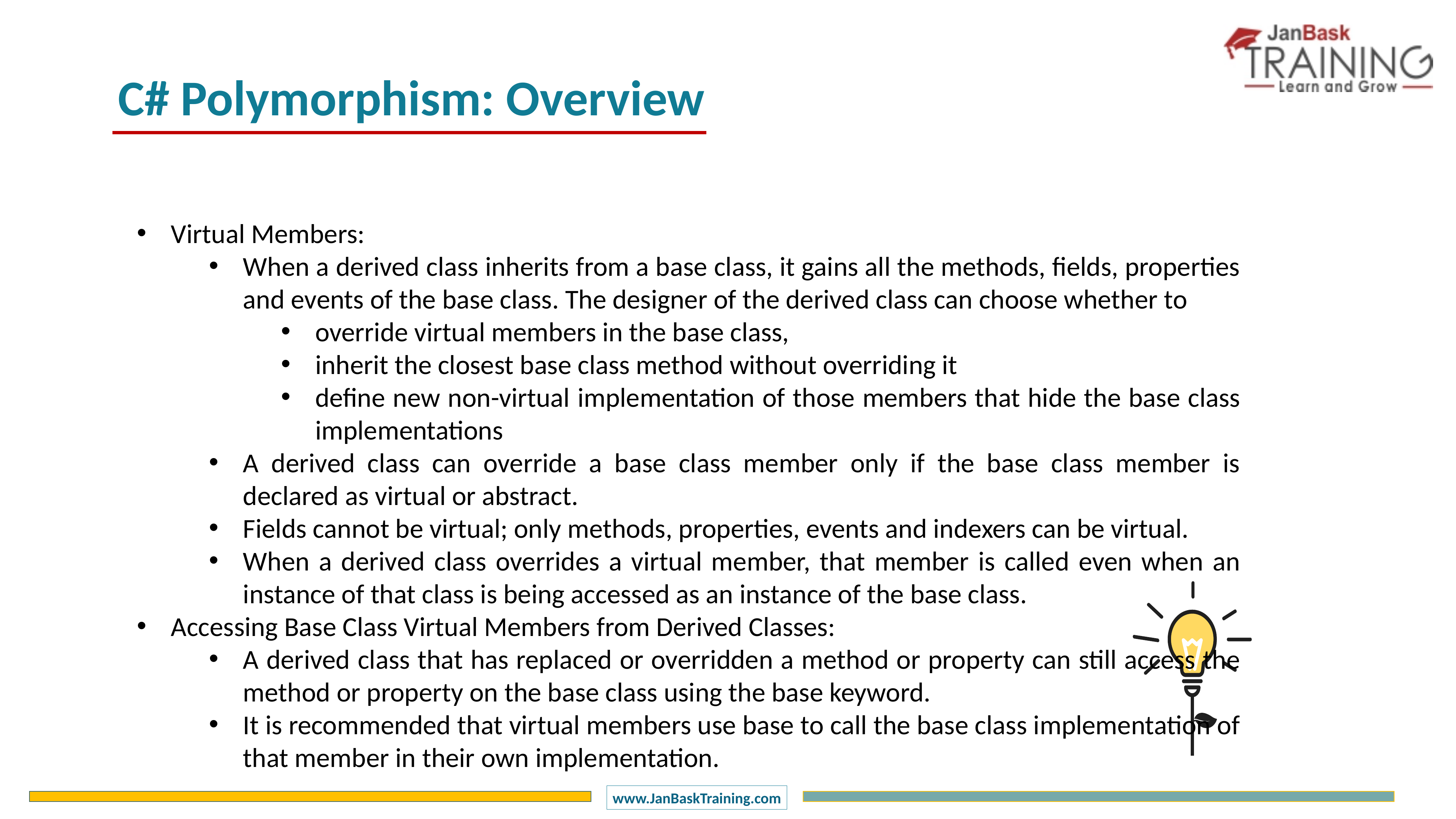

C# Polymorphism: Overview
Virtual Members:
When a derived class inherits from a base class, it gains all the methods, fields, properties and events of the base class. The designer of the derived class can choose whether to
override virtual members in the base class,
inherit the closest base class method without overriding it
define new non-virtual implementation of those members that hide the base class implementations
A derived class can override a base class member only if the base class member is declared as virtual or abstract.
Fields cannot be virtual; only methods, properties, events and indexers can be virtual.
When a derived class overrides a virtual member, that member is called even when an instance of that class is being accessed as an instance of the base class.
Accessing Base Class Virtual Members from Derived Classes:
A derived class that has replaced or overridden a method or property can still access the method or property on the base class using the base keyword.
It is recommended that virtual members use base to call the base class implementation of that member in their own implementation.